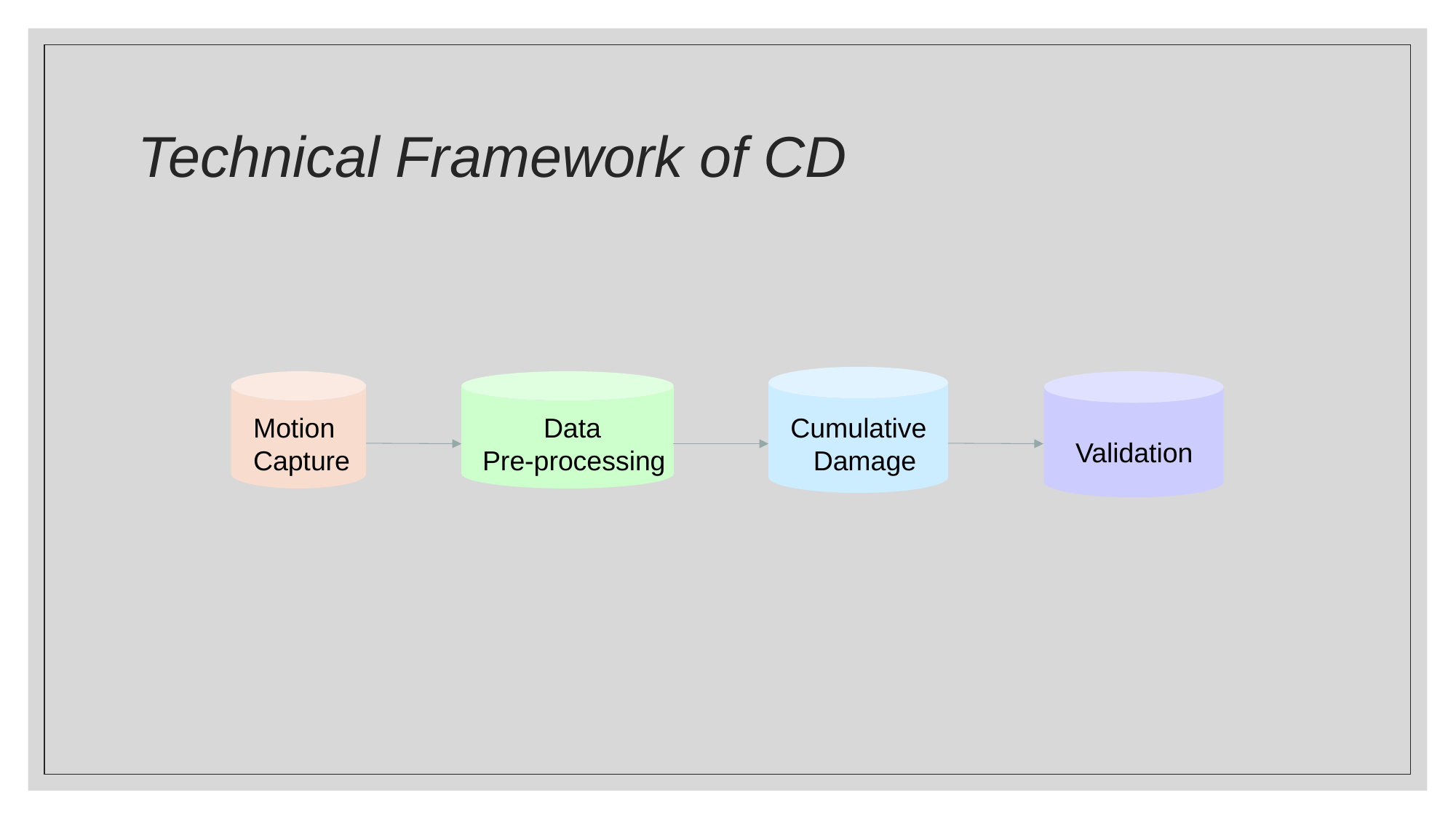

# Technical Framework of CD

Motion Capture
        Data
Pre-processing
Cumulative
   Damage
Validation